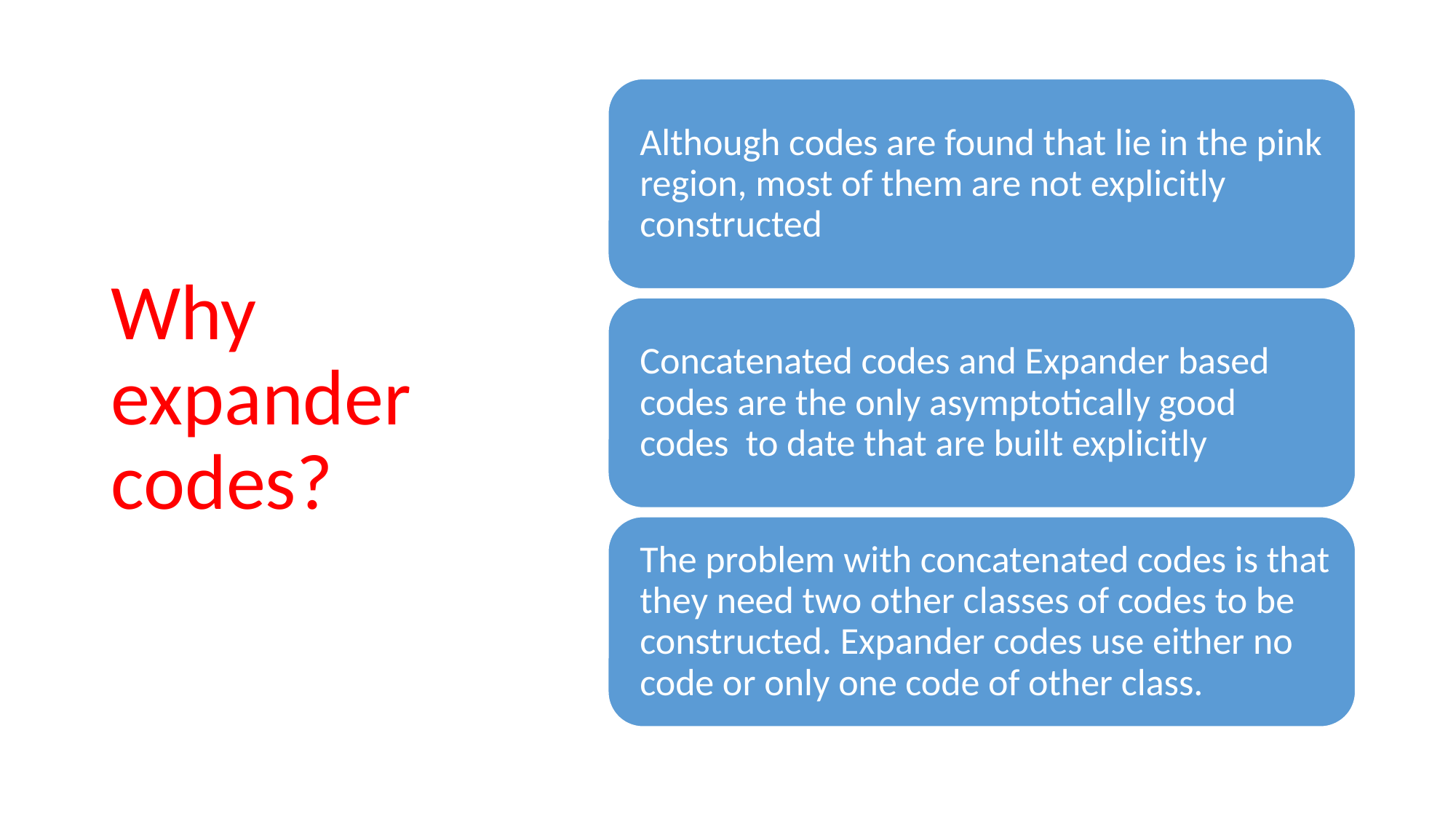

# Why expander codes?
Although codes are found that lie in the pink region, most of them are not explicitly constructed
Concatenated codes and Expander based codes are the only asymptotically good codes  to date that are built explicitly
The problem with concatenated codes is that they need two other classes of codes to be constructed. Expander codes use either no code or only one code of other class.